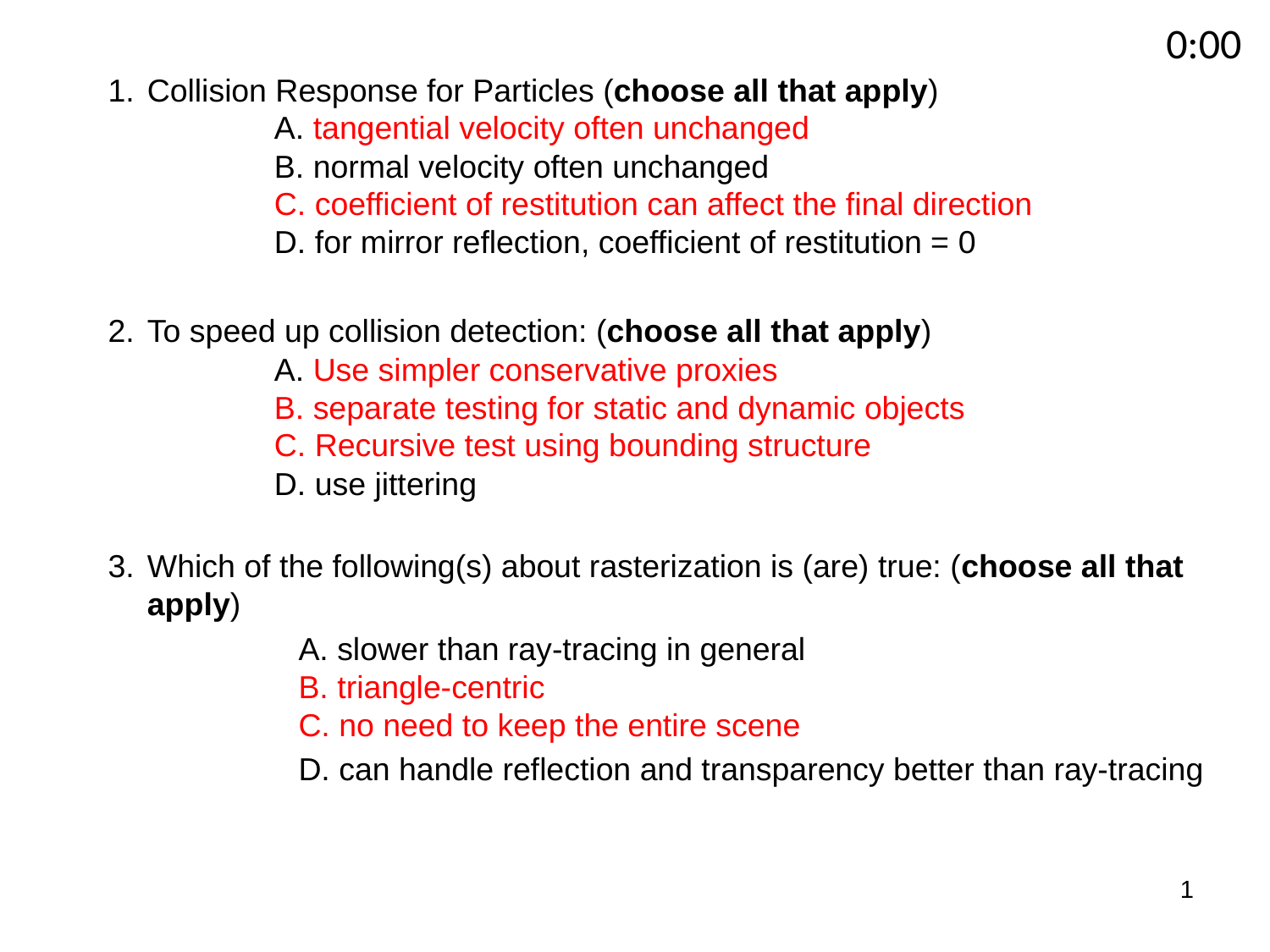

0:04
  0:09
  0:08
  0:07
  0:05
  0:03
  0:02
  0:01
  0:00
0:14
3:00
2:30
2:00
1:45
1:30
1:15
1:00
0:45
0:30
0:20
0:19
0:18
0:17
0:16
0:15
0:13
0:12
0:11
0:10
0:06
Collision Response for Particles (choose all that apply)
	A. tangential velocity often unchanged
	B. normal velocity often unchanged
	C. coefficient of restitution can affect the final direction
	D. for mirror reflection, coefficient of restitution = 0

To speed up collision detection: (choose all that apply)
	A. Use simpler conservative proxies
	B. separate testing for static and dynamic objects
	C. Recursive test using bounding structure
	D. use jittering
Which of the following(s) about rasterization is (are) true: (choose all that apply)
	A. slower than ray-tracing in general
	B. triangle-centric
	C. no need to keep the entire scene
	D. can handle reflection and transparency better than ray-tracing

1